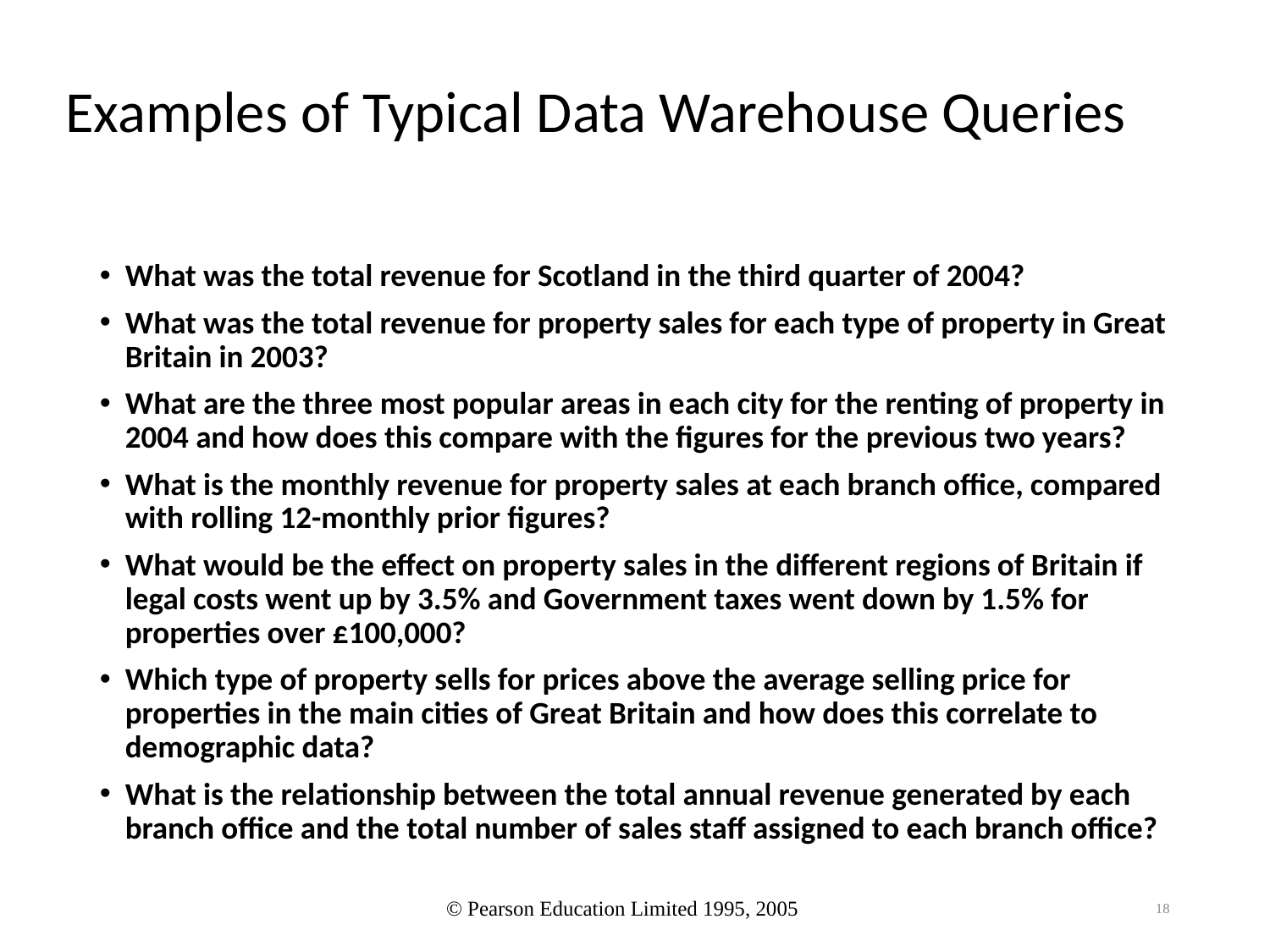

# Examples of Typical Data Warehouse Queries
What was the total revenue for Scotland in the third quarter of 2004?
What was the total revenue for property sales for each type of property in Great Britain in 2003?
What are the three most popular areas in each city for the renting of property in 2004 and how does this compare with the figures for the previous two years?
What is the monthly revenue for property sales at each branch office, compared with rolling 12-monthly prior figures?
What would be the effect on property sales in the different regions of Britain if legal costs went up by 3.5% and Government taxes went down by 1.5% for properties over £100,000?
Which type of property sells for prices above the average selling price for properties in the main cities of Great Britain and how does this correlate to demographic data?
What is the relationship between the total annual revenue generated by each branch office and the total number of sales staff assigned to each branch office?
18
© Pearson Education Limited 1995, 2005